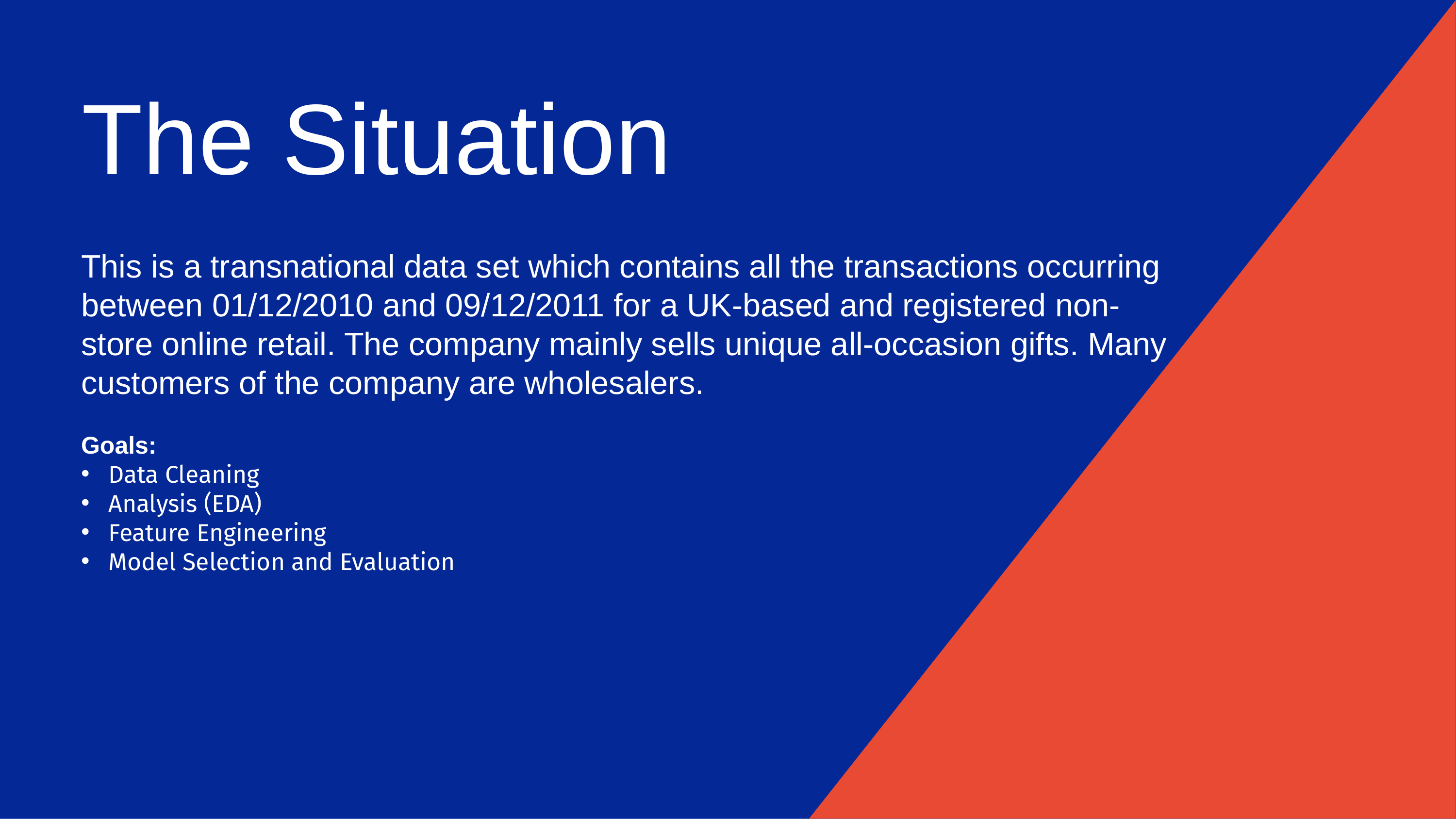

The Situation
This is a transnational data set which contains all the transactions occurring between 01/12/2010 and 09/12/2011 for a UK-based and registered non-store online retail. The company mainly sells unique all-occasion gifts. Many customers of the company are wholesalers.

Goals:
Data Cleaning
Analysis (EDA)
Feature Engineering
Model Selection and Evaluation